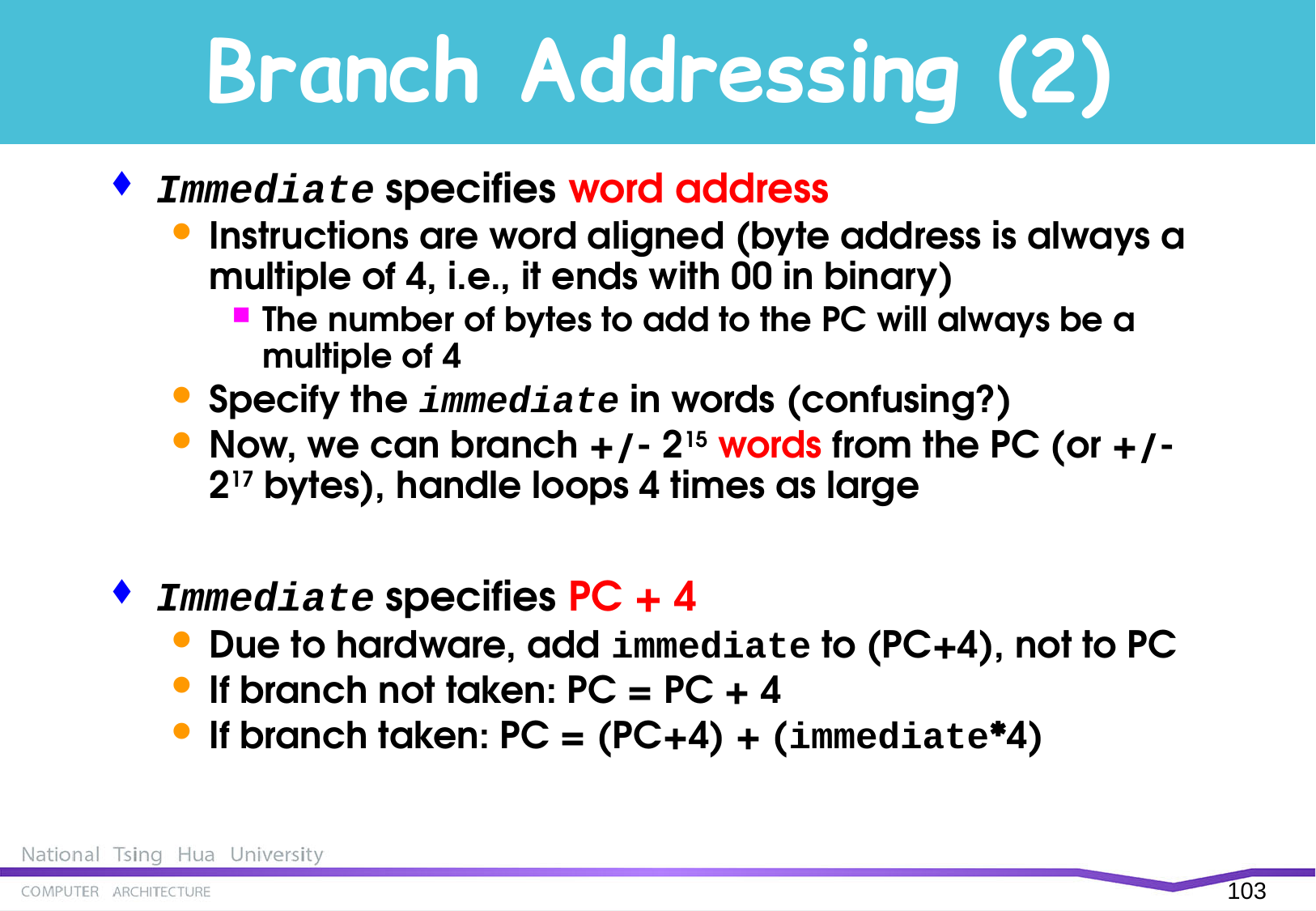

# Branch Addressing (2)
Immediate specifies word address
Instructions are word aligned (byte address is always a multiple of 4, i.e., it ends with 00 in binary)
The number of bytes to add to the PC will always be a multiple of 4
Specify the immediate in words (confusing?)
Now, we can branch +/- 215 words from the PC (or +/- 217 bytes), handle loops 4 times as large

Immediate specifies PC + 4
Due to hardware, add immediate to (PC+4), not to PC
If branch not taken: PC = PC + 4
If branch taken: PC = (PC+4) + (immediate*4)
103